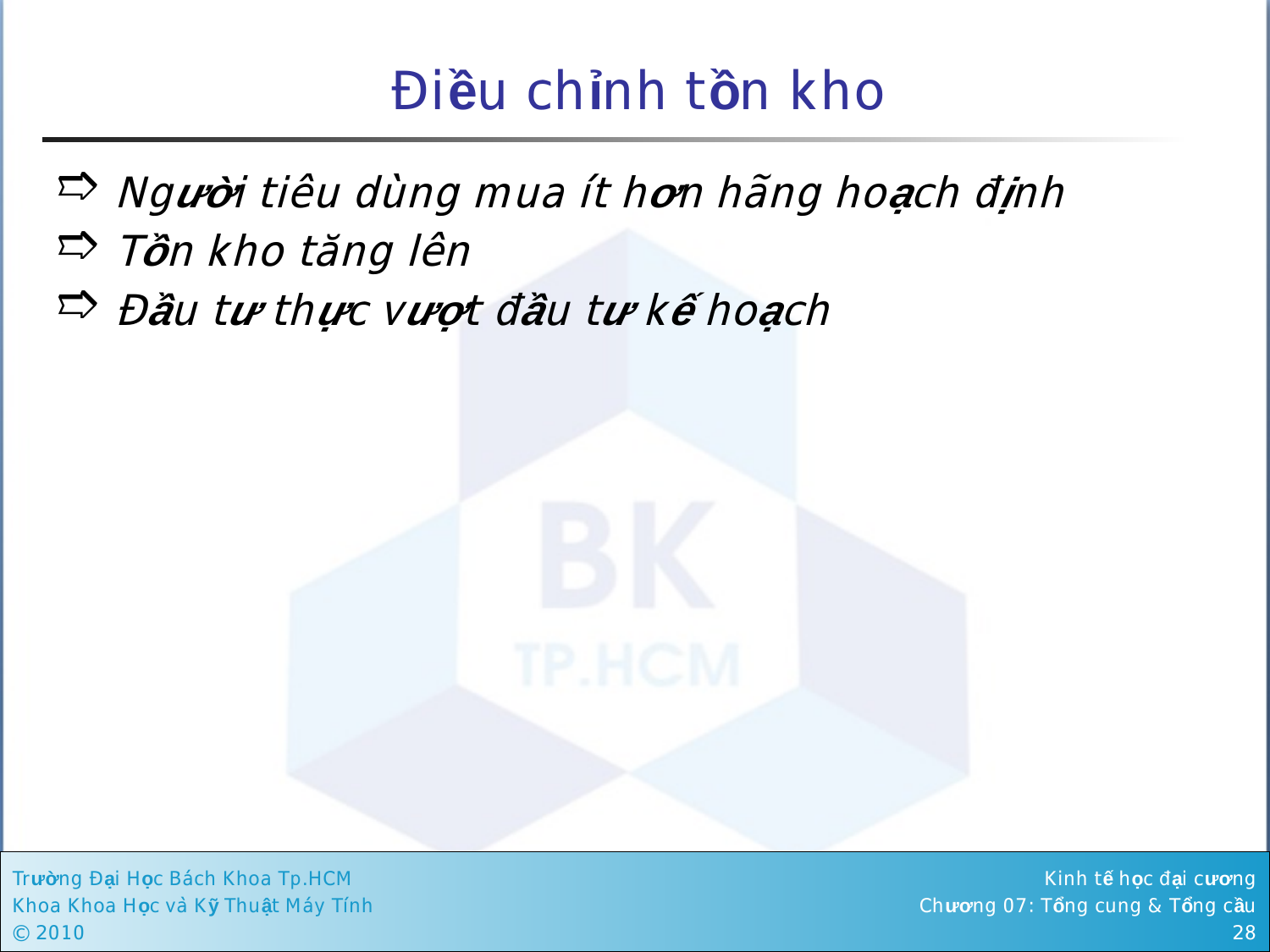

# Điều chỉnh tồn kho
 Người tiêu dùng mua ít hơn hãng hoạch định
 Tồn kho tăng lên
 Đầu tư thực vượt đầu tư kế hoạch